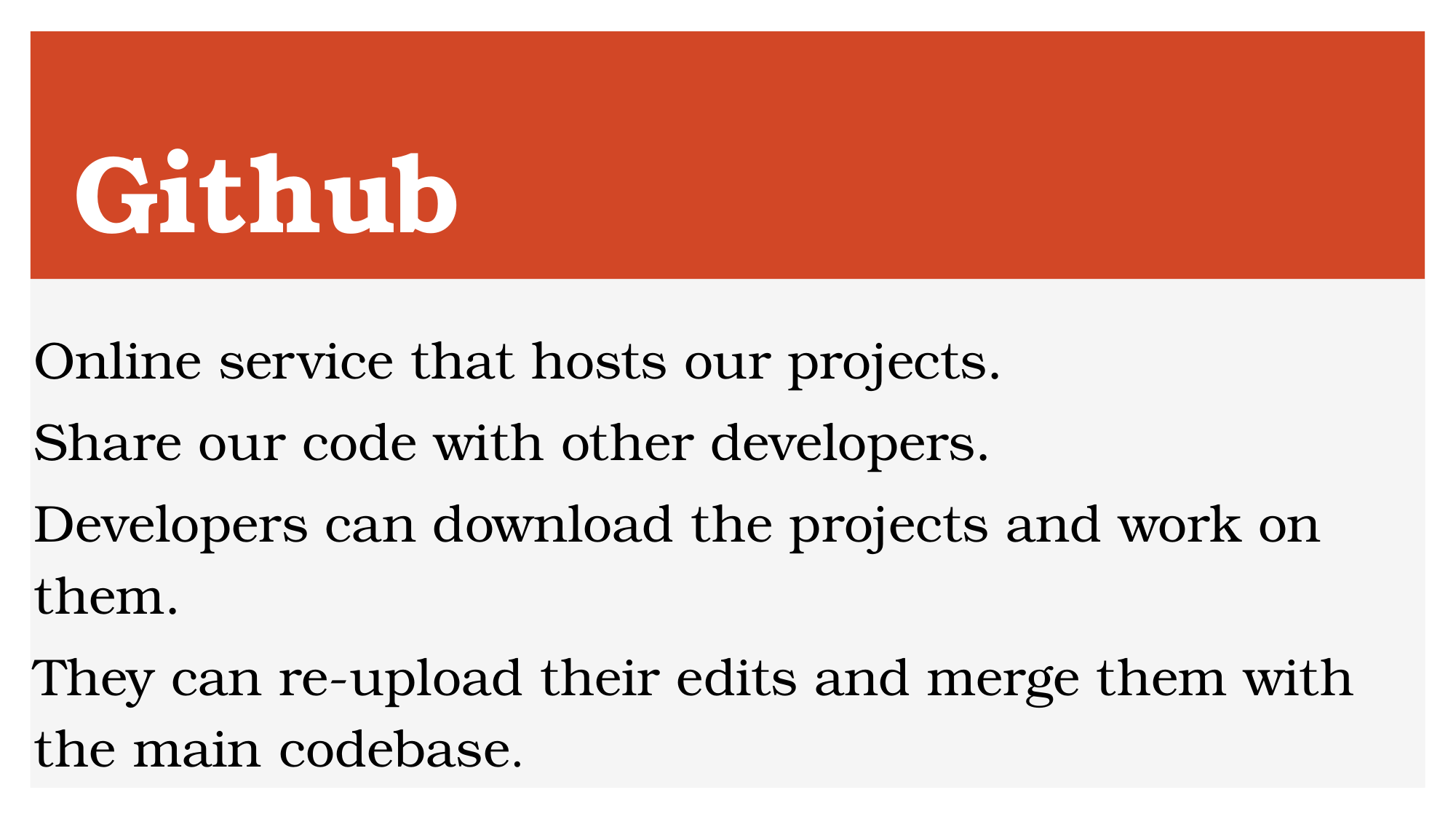

# Github
Online service that hosts our projects.
Share our code with other developers.
Developers can download the projects and work on them.
They can re-upload their edits and merge them with the main codebase.